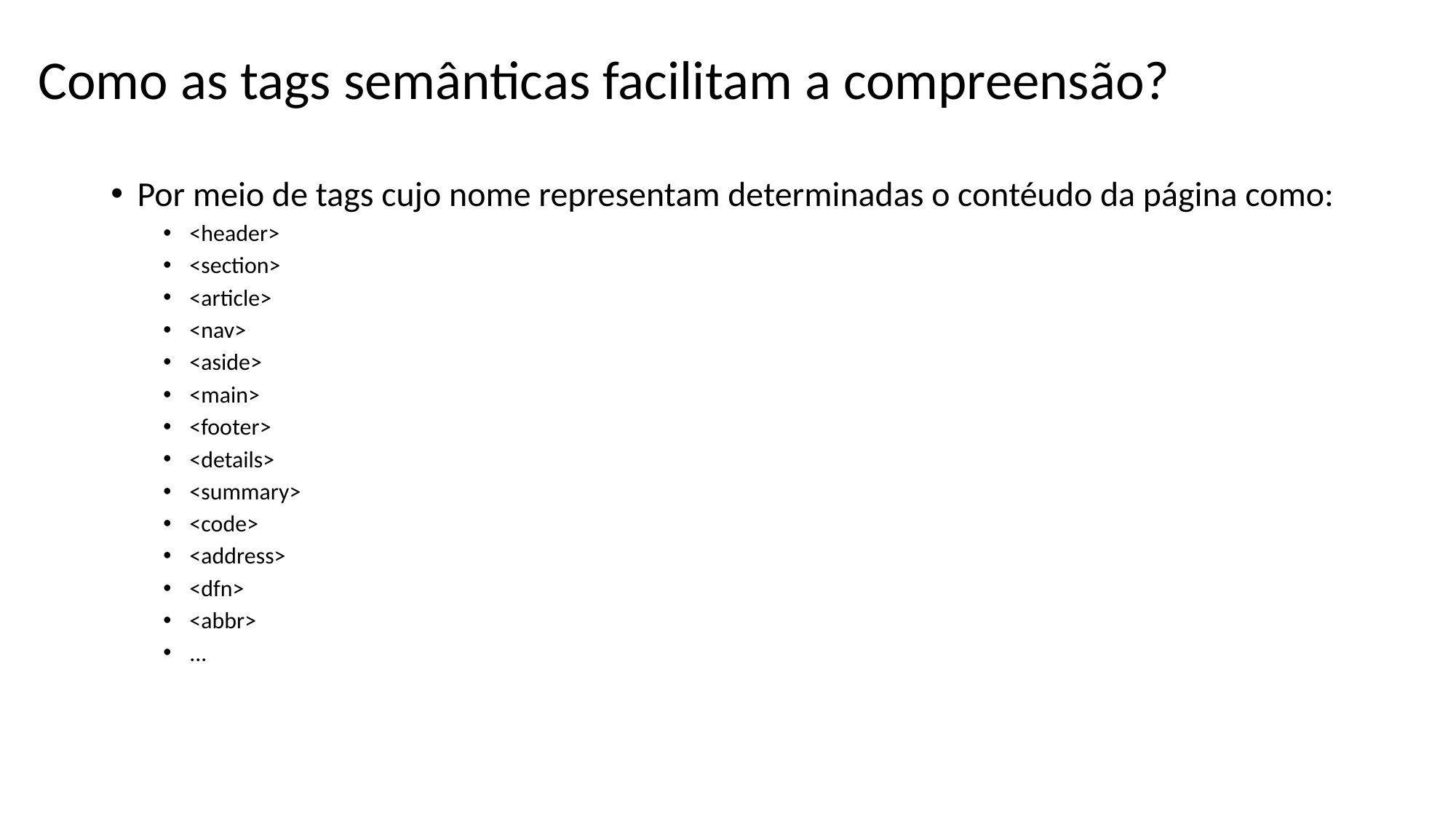

# Como as tags semânticas facilitam a compreensão?
Por meio de tags cujo nome representam determinadas o contéudo da página como:
<header>
<section>
<article>
<nav>
<aside>
<main>
<footer>
<details>
<summary>
<code>
<address>
<dfn>
<abbr>
...